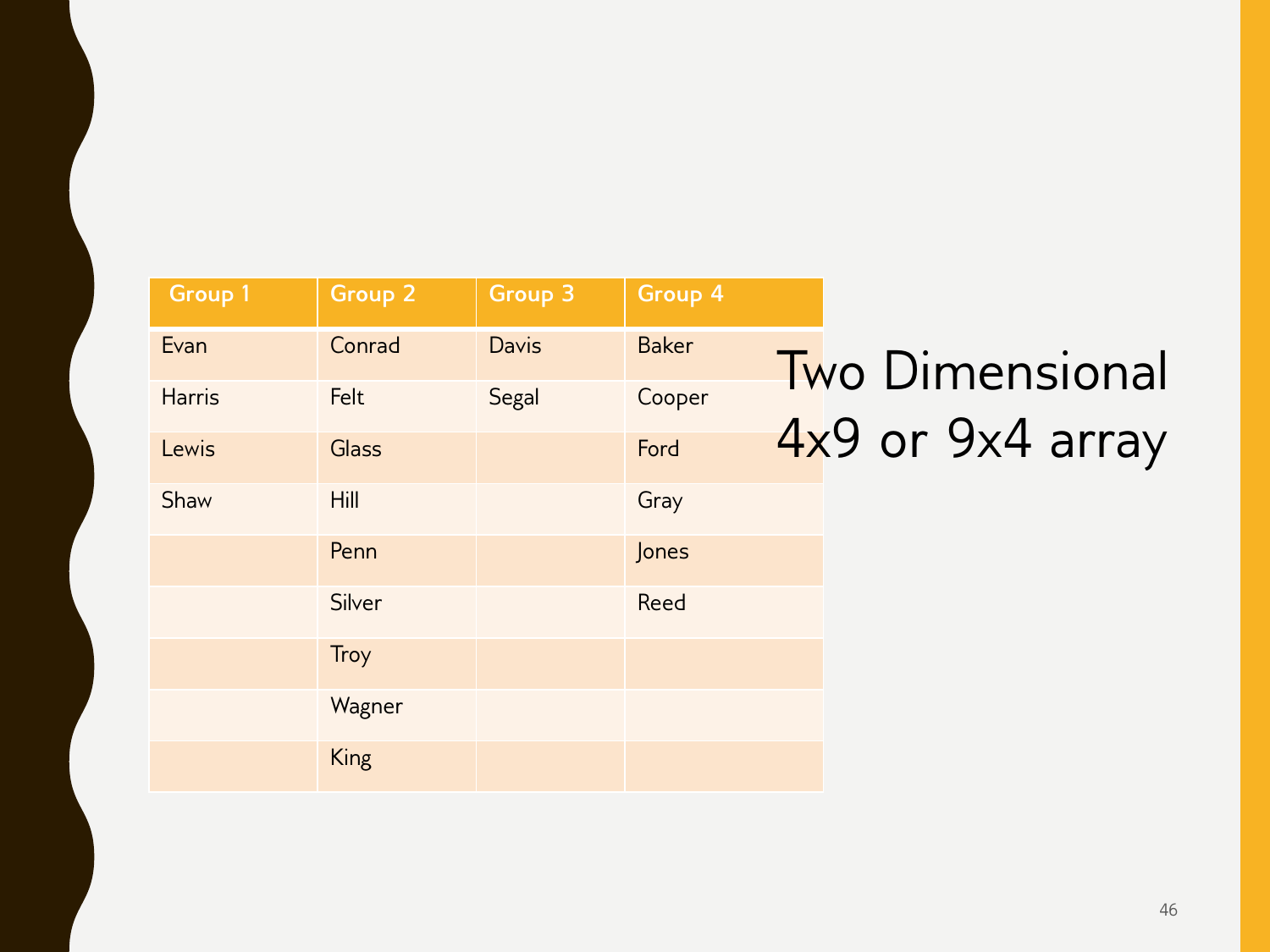

#
| Group 1 | Group 2 | Group 3 | Group 4 |
| --- | --- | --- | --- |
| Evan | Conrad | Davis | Baker |
| Harris | Felt | Segal | Cooper |
| Lewis | Glass |  | Ford |
| Shaw | Hill |  | Gray |
|  | Penn |  | Jones |
|  | Silver |  | Reed |
|  | Troy |  |  |
|  | Wagner |  |  |
|  | King |  |  |
Two Dimensional 4x9 or 9x4 array
46